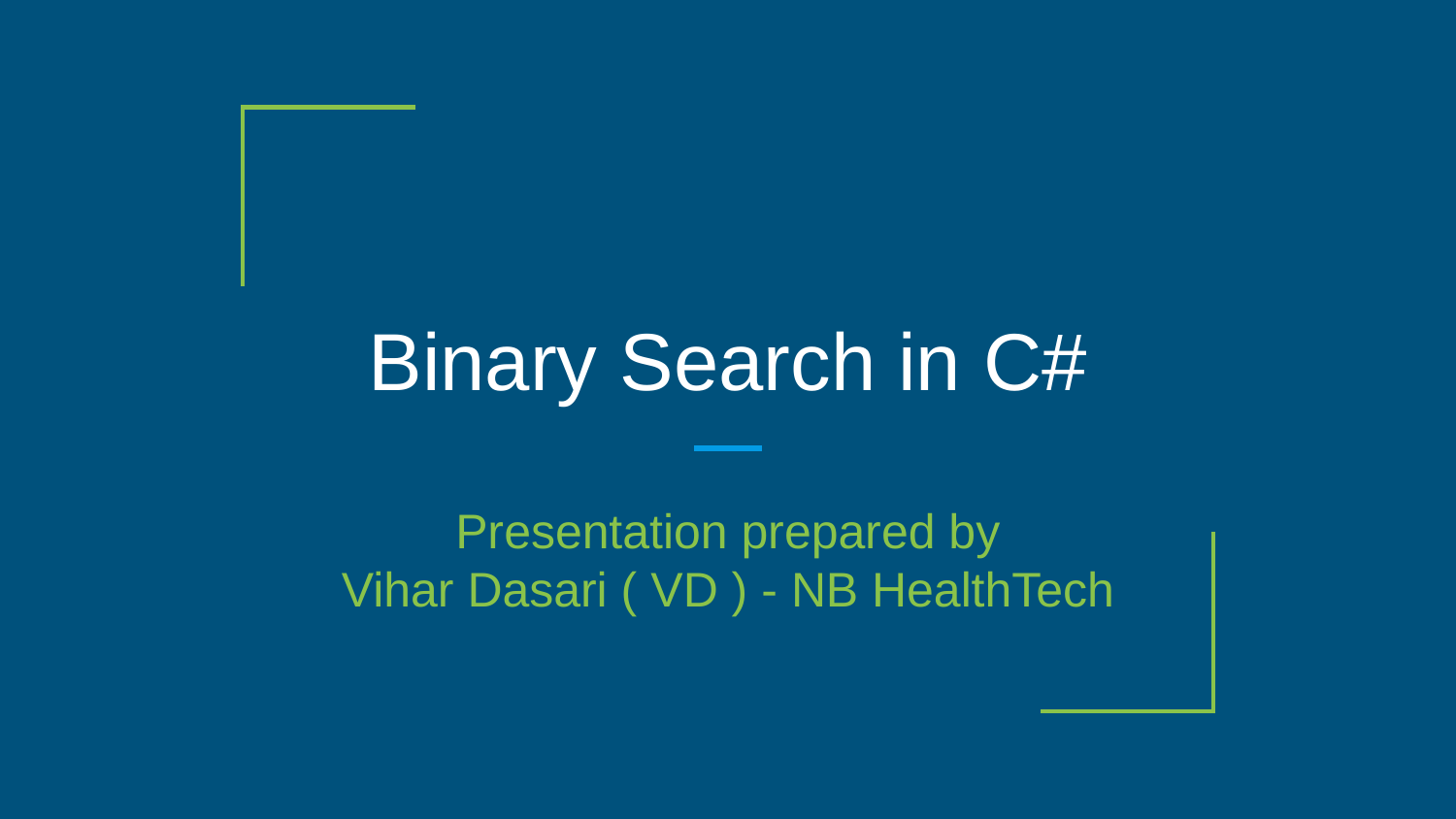

Binary Search in C#
Presentation prepared by
Vihar Dasari ( VD ) - NB HealthTech